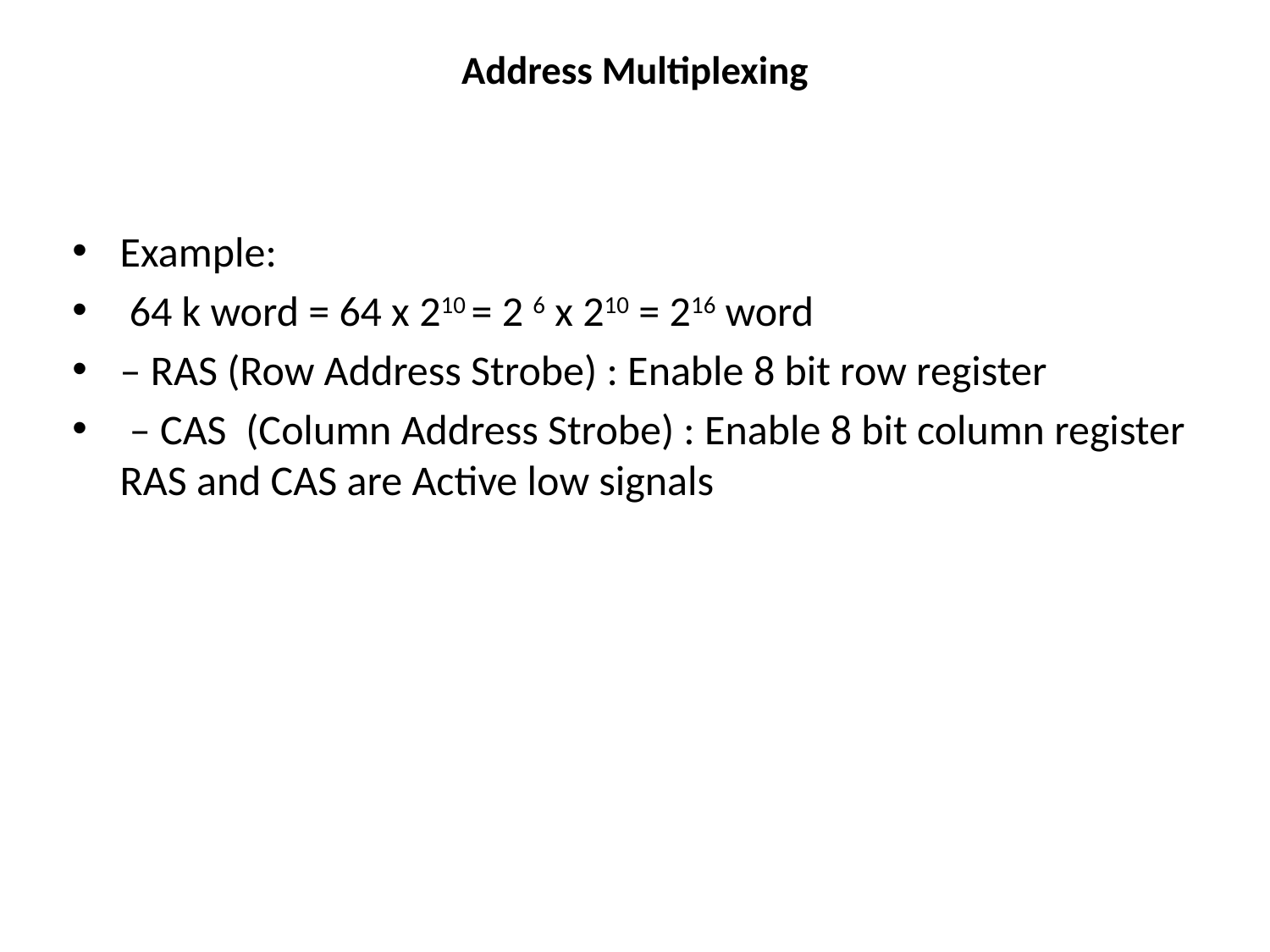

# Address Multiplexing
Example:
 64 k word = 64 x 210 = 2 6 x 210 = 216 word
– RAS (Row Address Strobe) : Enable 8 bit row register
 – CAS  (Column Address Strobe) : Enable 8 bit column register RAS and CAS are Active low signals